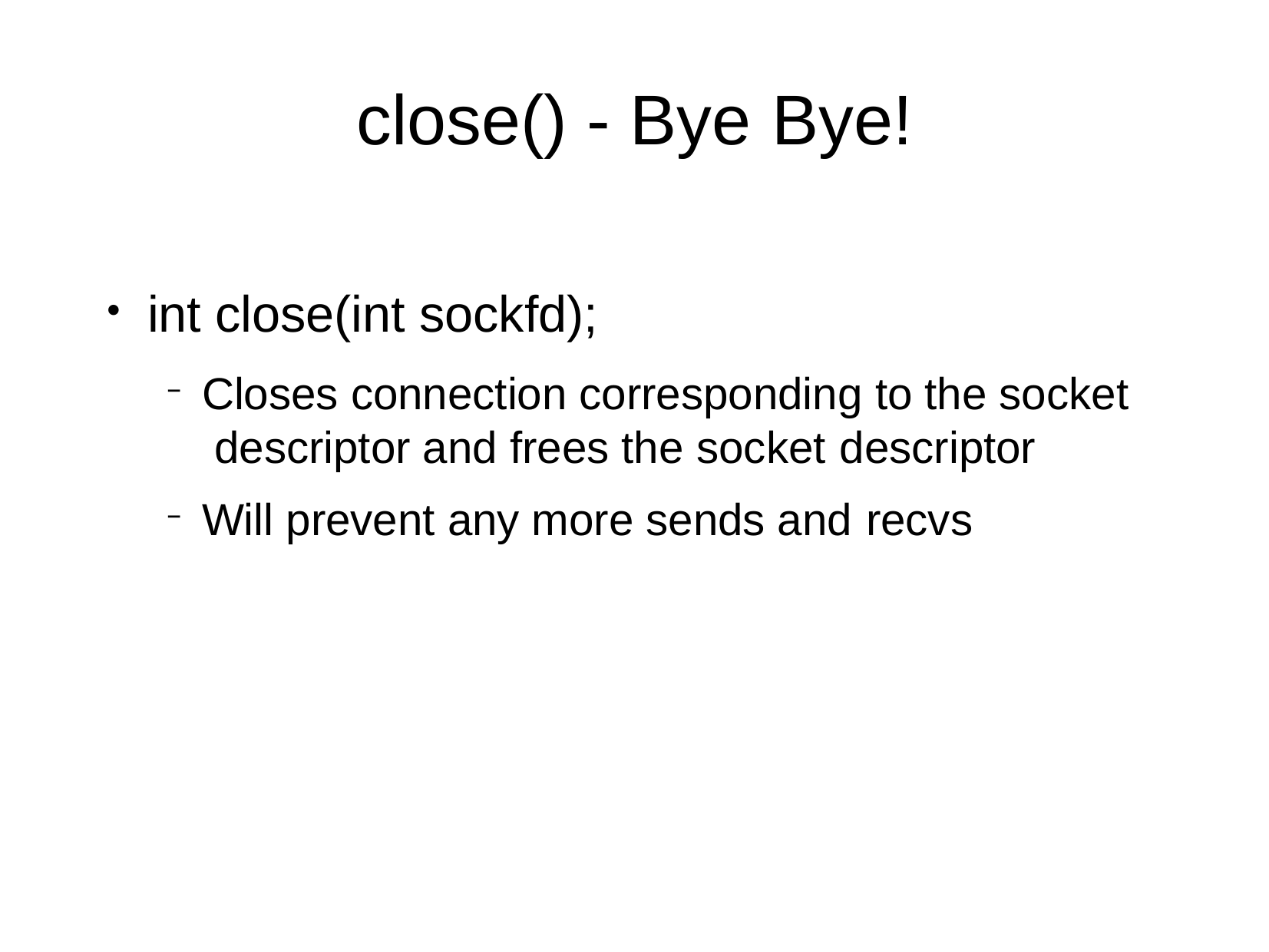

# close() - Bye Bye!
int close(int sockfd);
Closes connection corresponding to the socket  descriptor and frees the socket descriptor
Will prevent any more sends and recvs
●